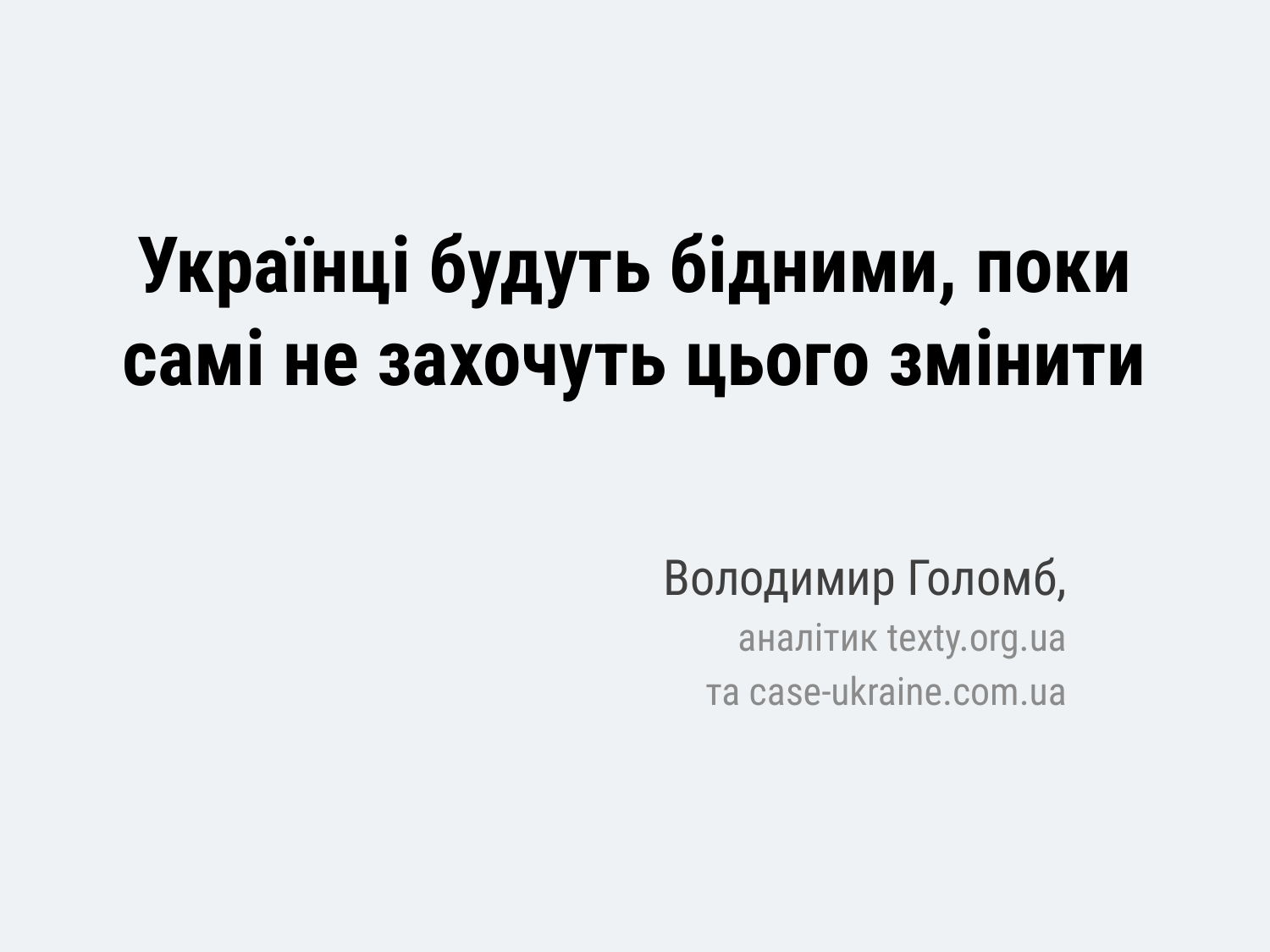

# Українці будуть бідними, поки самі не захочуть цього змінити
Володимир Голомб,
аналітик texty.org.ua
та case-ukraine.com.ua